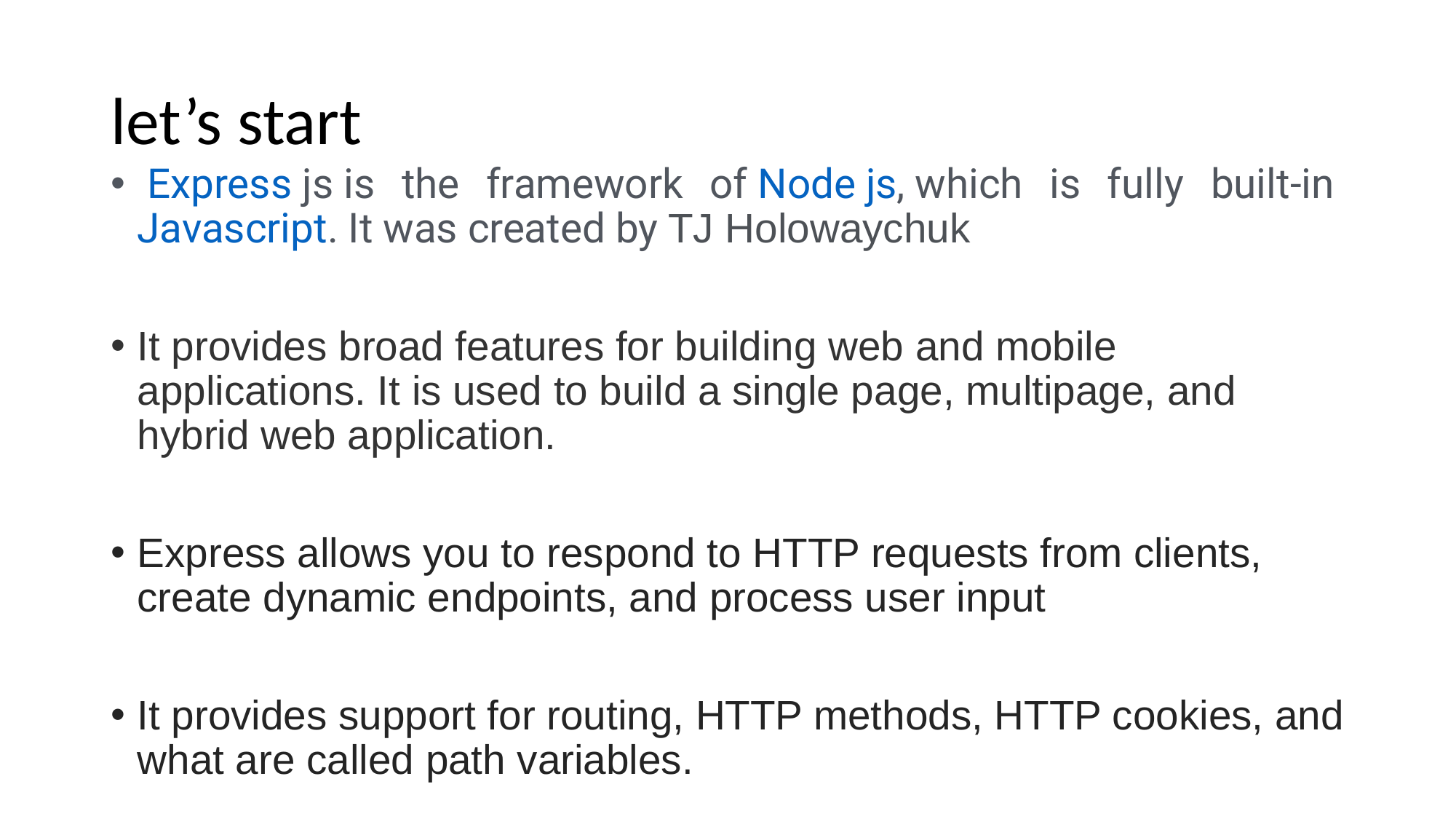

# let’s start
 Express js is the framework of Node js, which is fully built-in Javascript. It was created by TJ Holowaychuk

It provides broad features for building web and mobile applications. It is used to build a single page, multipage, and hybrid web application.

Express allows you to respond to HTTP requests from clients, create dynamic endpoints, and process user input

It provides support for routing, HTTP methods, HTTP cookies, and what are called path variables.